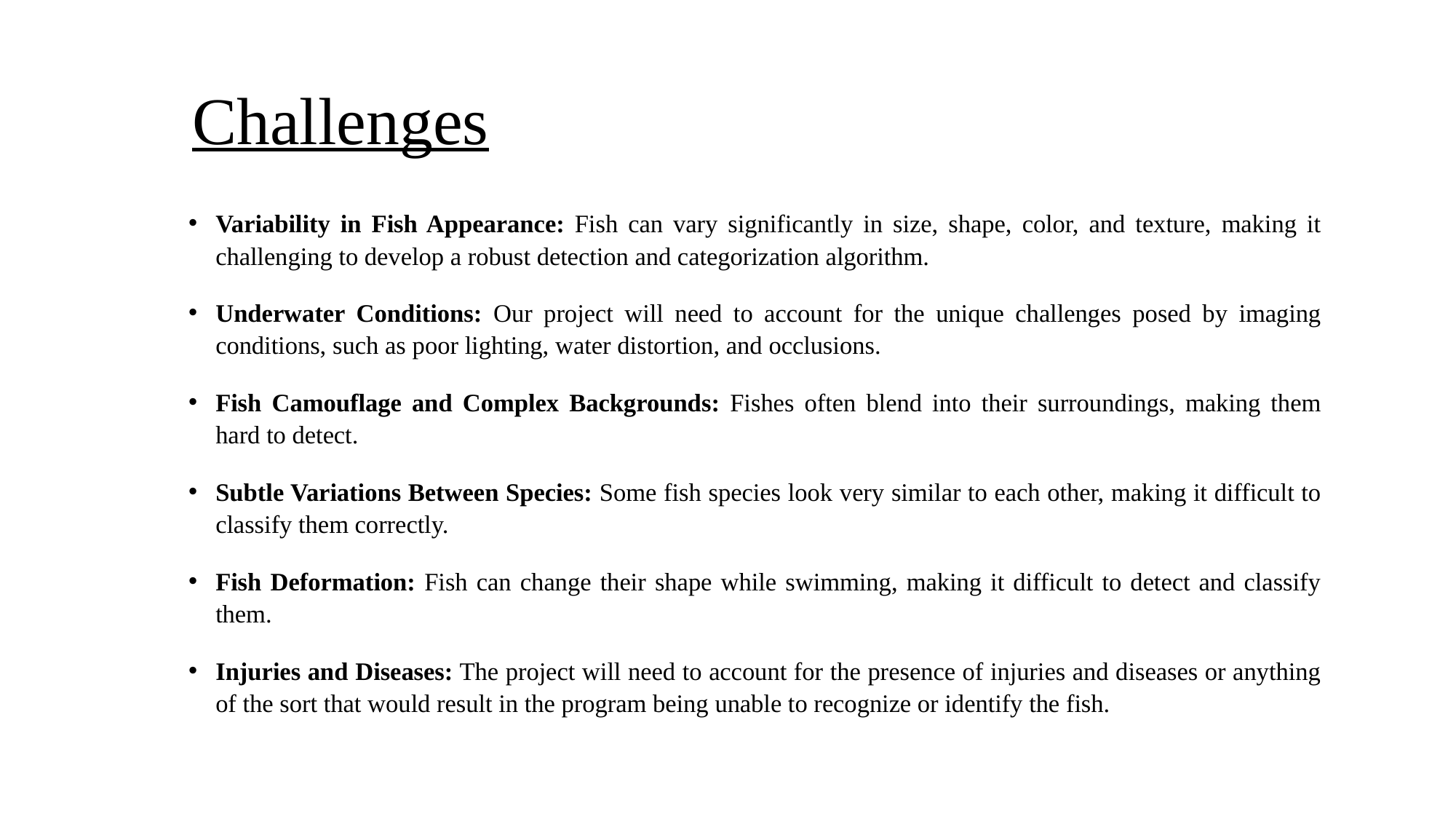

Challenges
Variability in Fish Appearance: Fish can vary significantly in size, shape, color, and texture, making it challenging to develop a robust detection and categorization algorithm.
Underwater Conditions: Our project will need to account for the unique challenges posed by imaging conditions, such as poor lighting, water distortion, and occlusions.
Fish Camouflage and Complex Backgrounds: Fishes often blend into their surroundings, making them hard to detect.
Subtle Variations Between Species: Some fish species look very similar to each other, making it difficult to classify them correctly.
Fish Deformation: Fish can change their shape while swimming, making it difficult to detect and classify them.
Injuries and Diseases: The project will need to account for the presence of injuries and diseases or anything of the sort that would result in the program being unable to recognize or identify the fish.